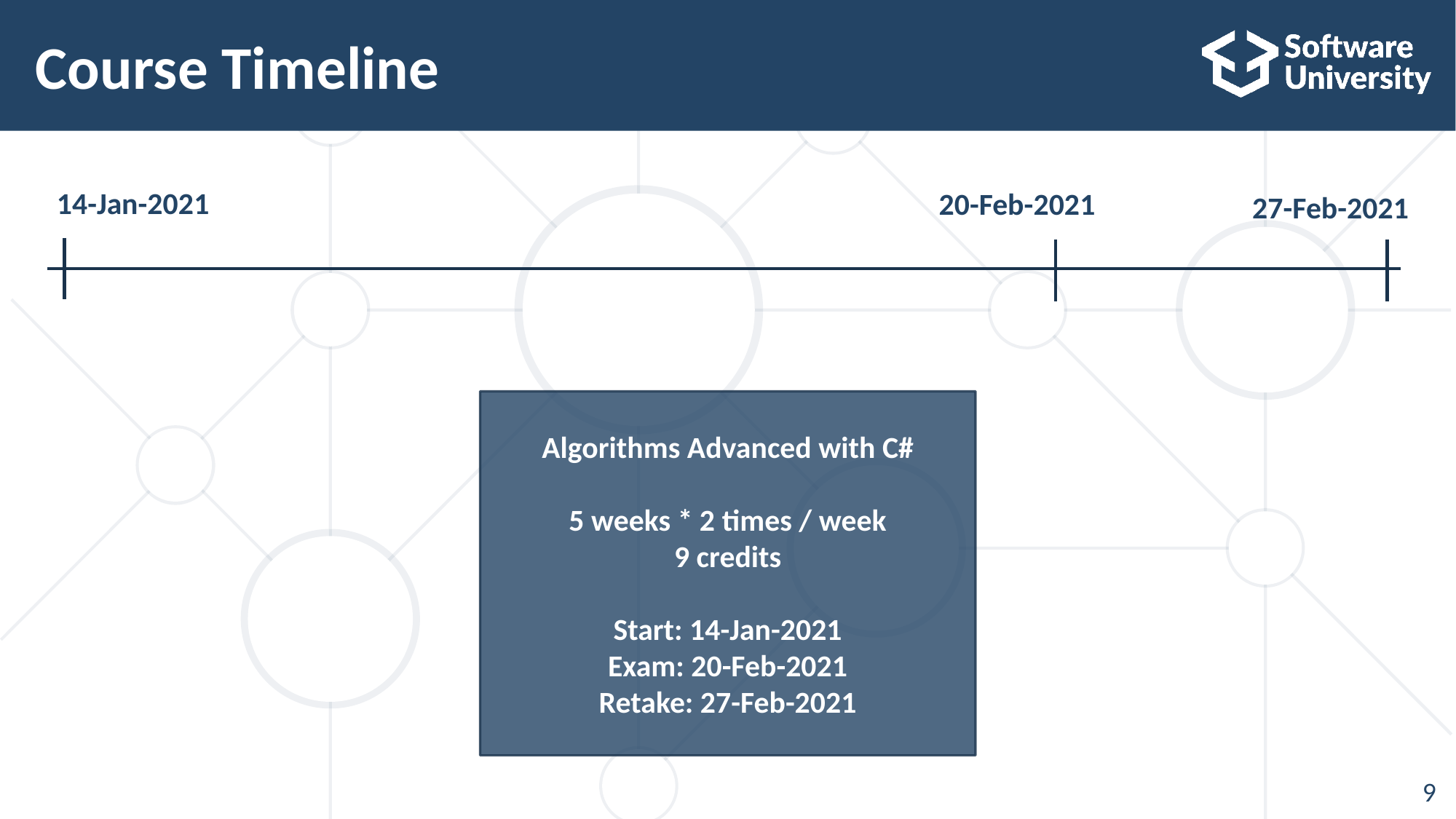

# Course Timeline
14-Jan-2021
20-Feb-2021
27-Feb-2021
Algorithms Advanced with C#

5 weeks * 2 times / week
9 credits

Start: 14-Jan-2021
Exam: 20-Feb-2021
Retake: 27-Feb-2021
9